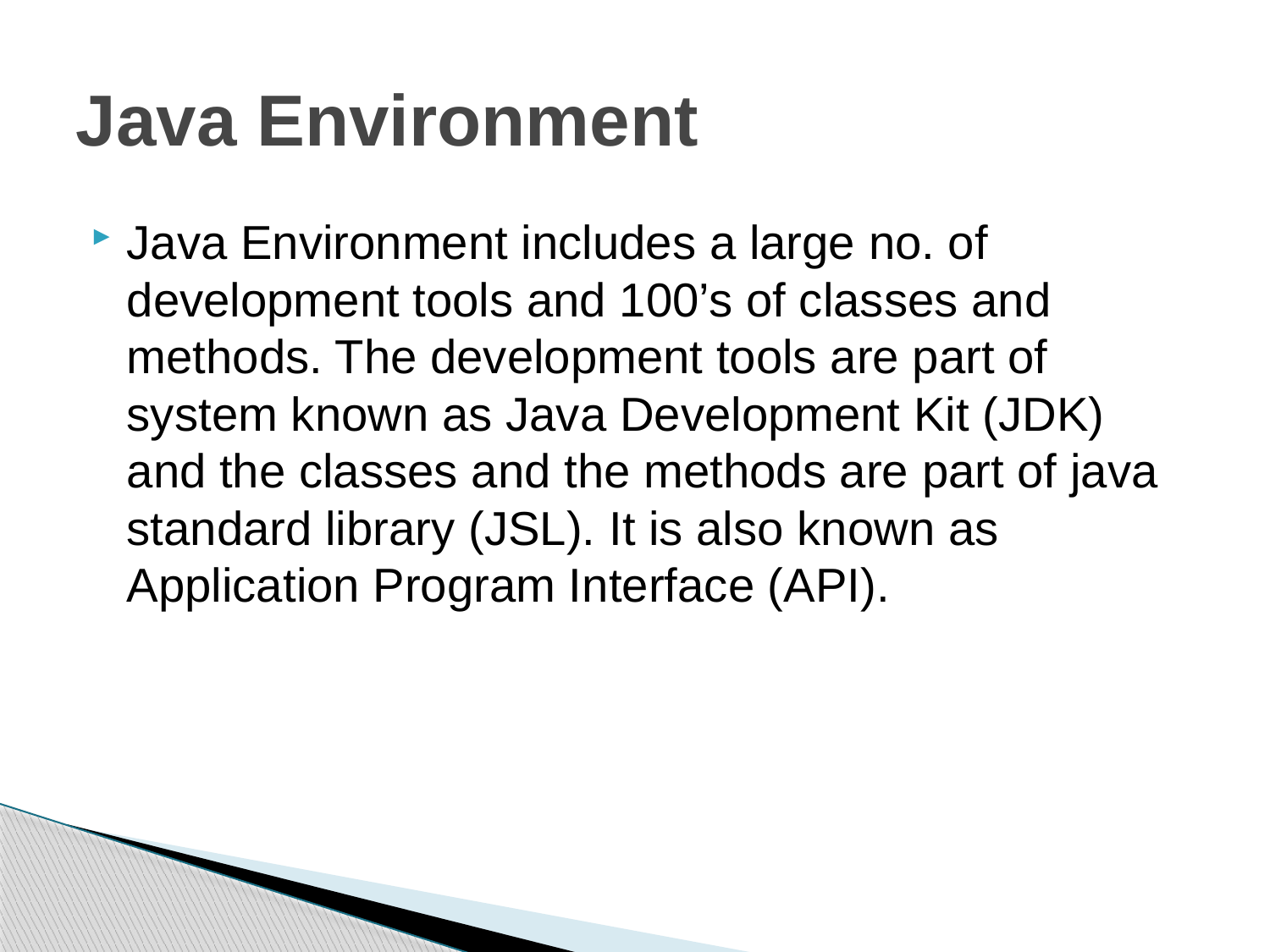

# Java Environment
Java Environment includes a large no. of development tools and 100’s of classes and methods. The development tools are part of system known as Java Development Kit (JDK) and the classes and the methods are part of java standard library (JSL). It is also known as Application Program Interface (API).